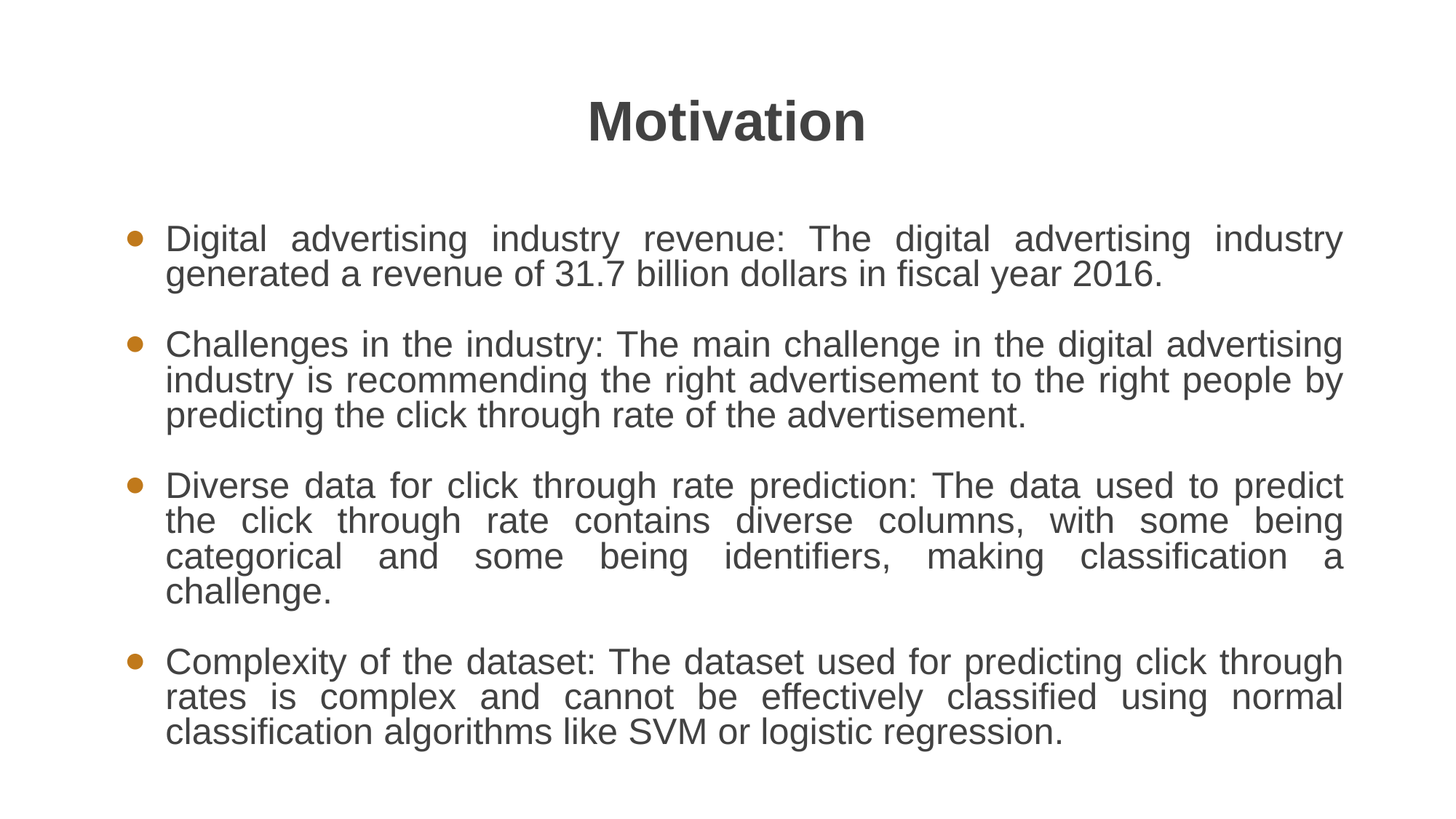

# Motivation
Digital advertising industry revenue: The digital advertising industry generated a revenue of 31.7 billion dollars in fiscal year 2016.

Challenges in the industry: The main challenge in the digital advertising industry is recommending the right advertisement to the right people by predicting the click through rate of the advertisement.

Diverse data for click through rate prediction: The data used to predict the click through rate contains diverse columns, with some being categorical and some being identifiers, making classification a challenge.

Complexity of the dataset: The dataset used for predicting click through rates is complex and cannot be effectively classified using normal classification algorithms like SVM or logistic regression.